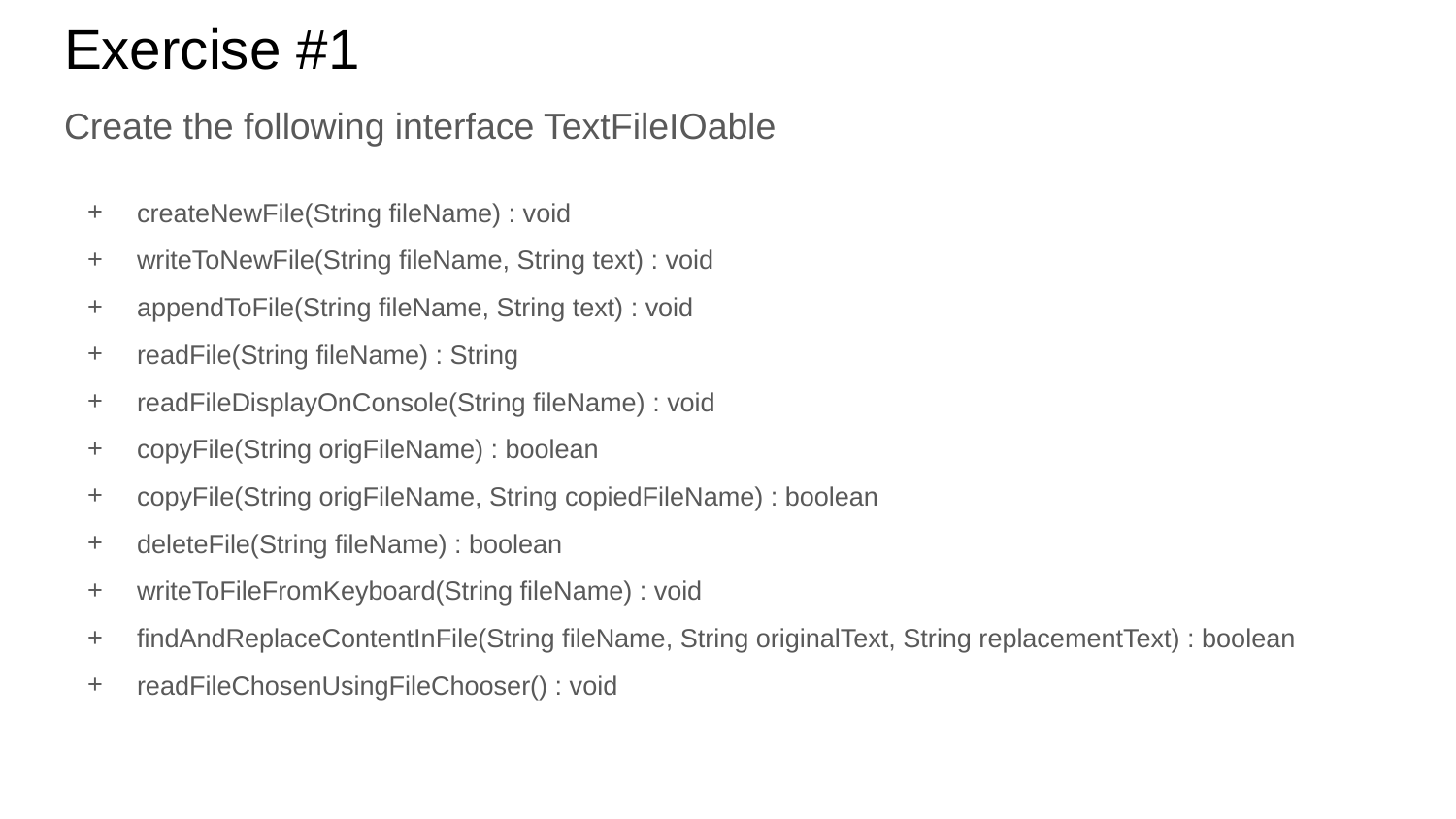

# Exercise #1
Create the following interface TextFileIOable

createNewFile(String fileName) : void
writeToNewFile(String fileName, String text) : void
appendToFile(String fileName, String text) : void
readFile(String fileName) : String
readFileDisplayOnConsole(String fileName) : void
copyFile(String origFileName) : boolean
copyFile(String origFileName, String copiedFileName) : boolean
deleteFile(String fileName) : boolean
writeToFileFromKeyboard(String fileName) : void
findAndReplaceContentInFile(String fileName, String originalText, String replacementText) : boolean
readFileChosenUsingFileChooser() : void